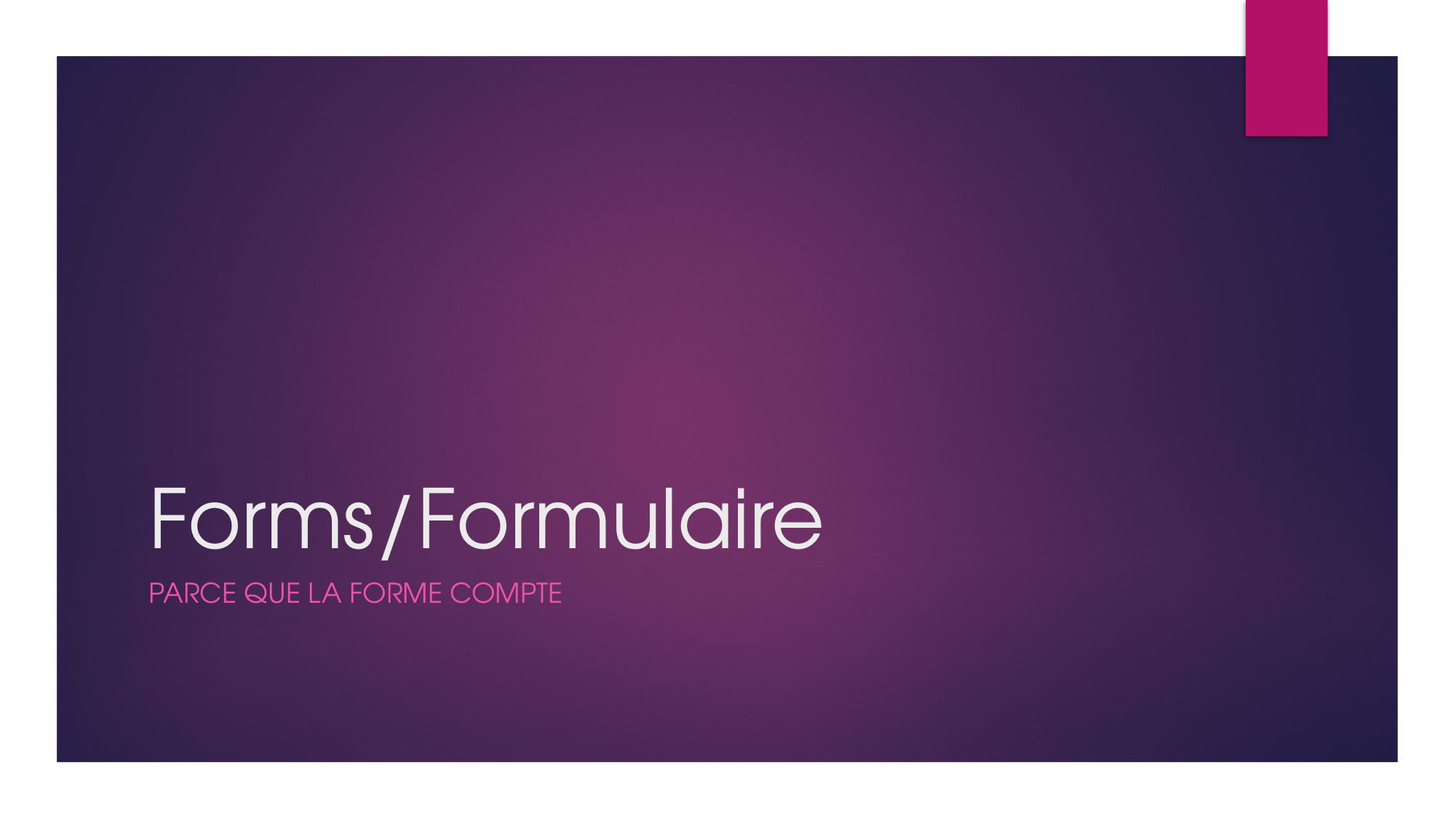

# Forms/Formulaire
Parce que la forme compte